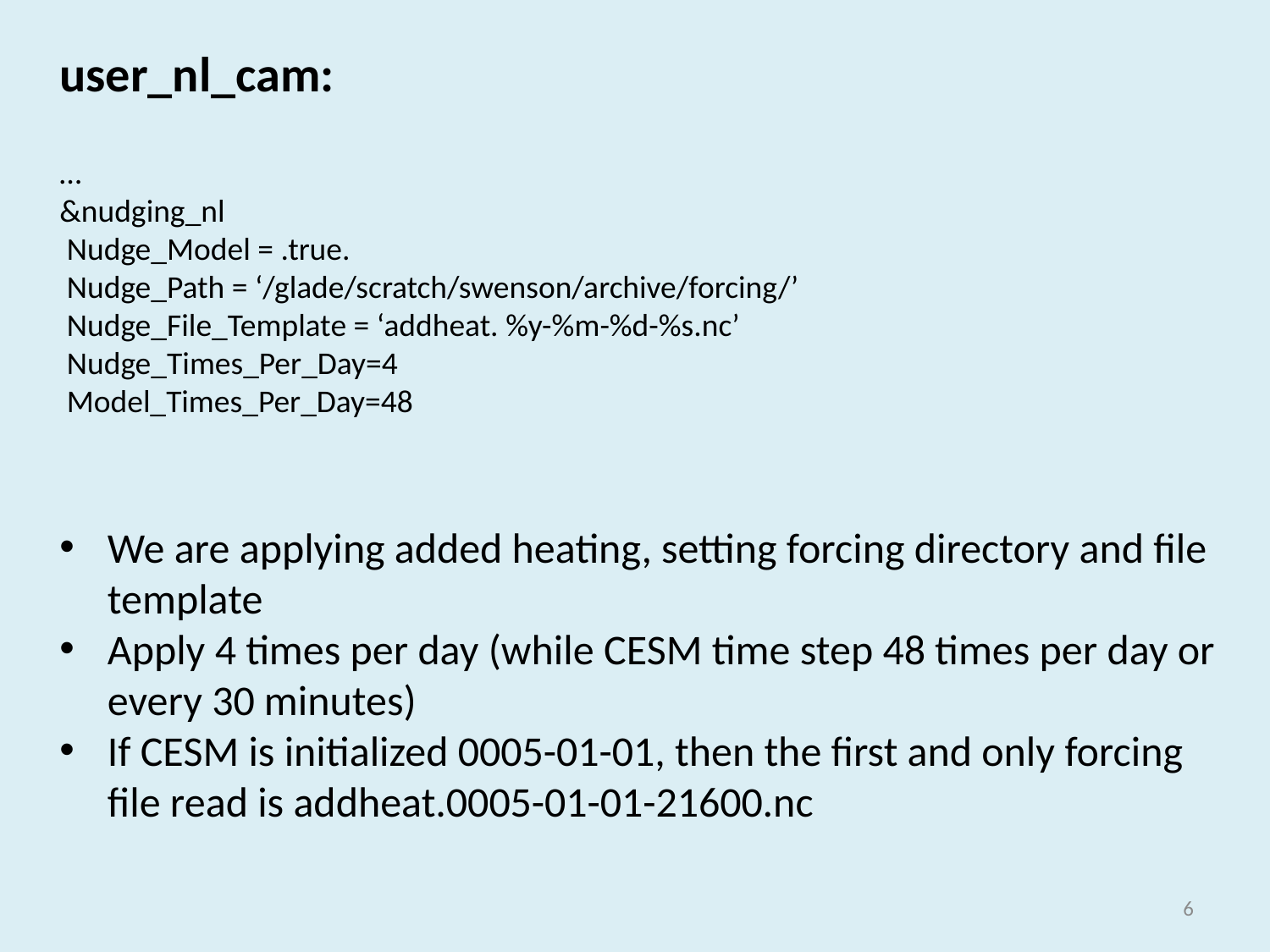

user_nl_cam:

…
&nudging_nl
 Nudge_Model = .true.
 Nudge_Path = ‘/glade/scratch/swenson/archive/forcing/’
 Nudge_File_Template = ‘addheat. %y-%m-%d-%s.nc’
 Nudge_Times_Per_Day=4
 Model_Times_Per_Day=48

We are applying added heating, setting forcing directory and file template
Apply 4 times per day (while CESM time step 48 times per day or every 30 minutes)
If CESM is initialized 0005-01-01, then the first and only forcing file read is addheat.0005-01-01-21600.nc

6